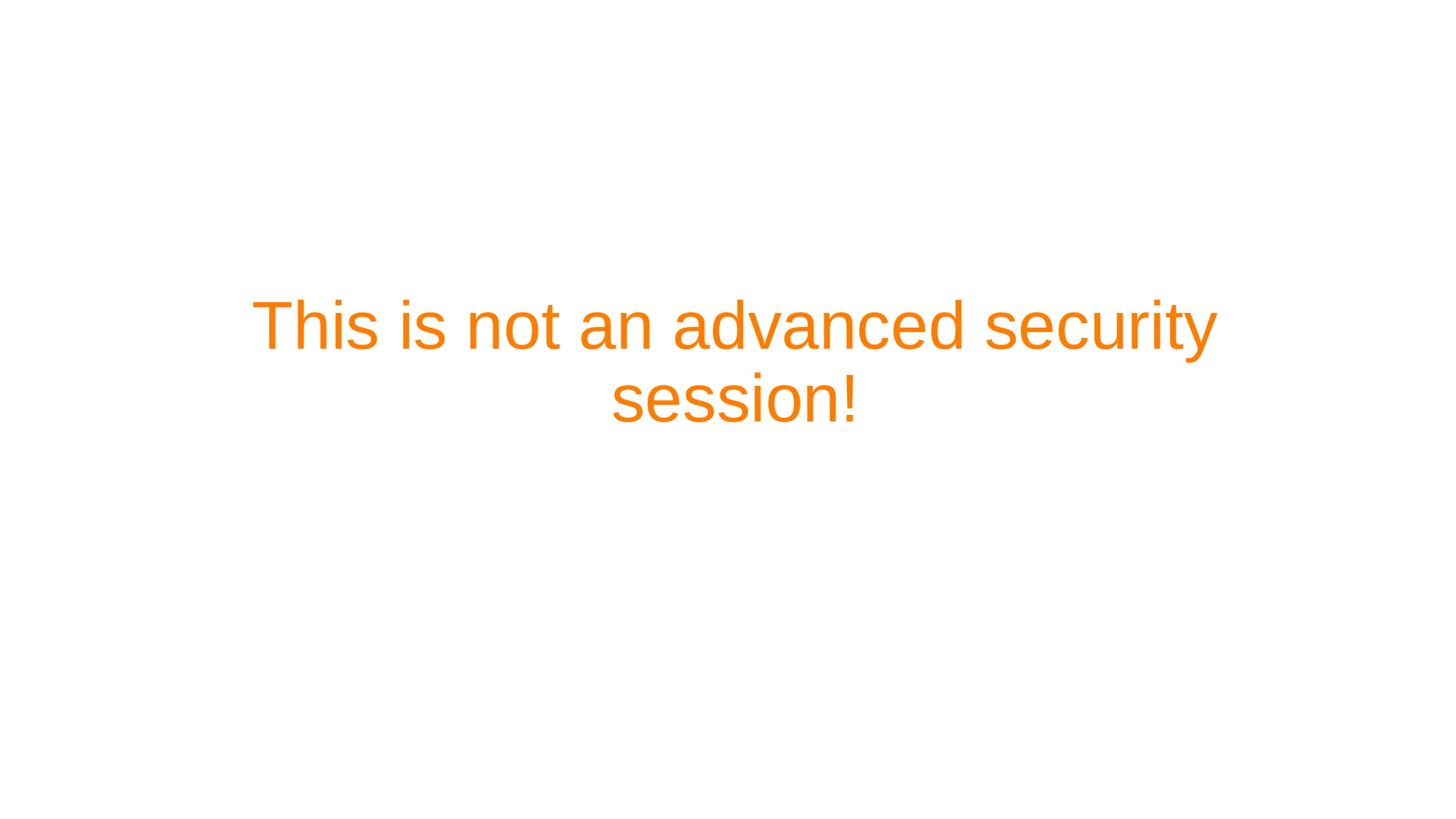

# This is not an advanced security session!